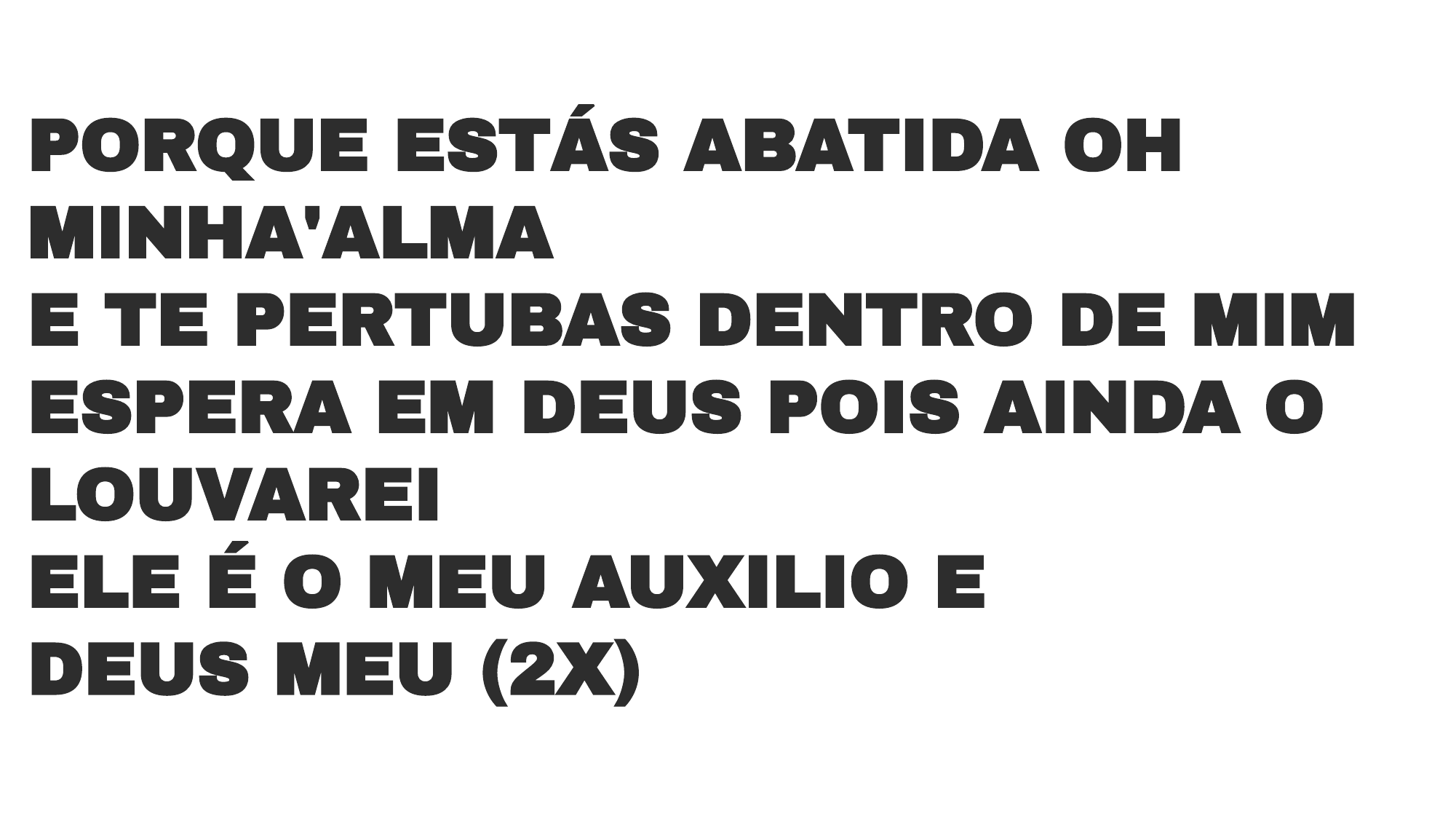

PORQUE ESTÁS ABATIDA OH MINHA'ALMA
E TE PERTUBAS DENTRO DE MIM
ESPERA EM DEUS POIS AINDA O LOUVAREI
ELE É O MEU AUXILIO E
DEUS MEU (2X)